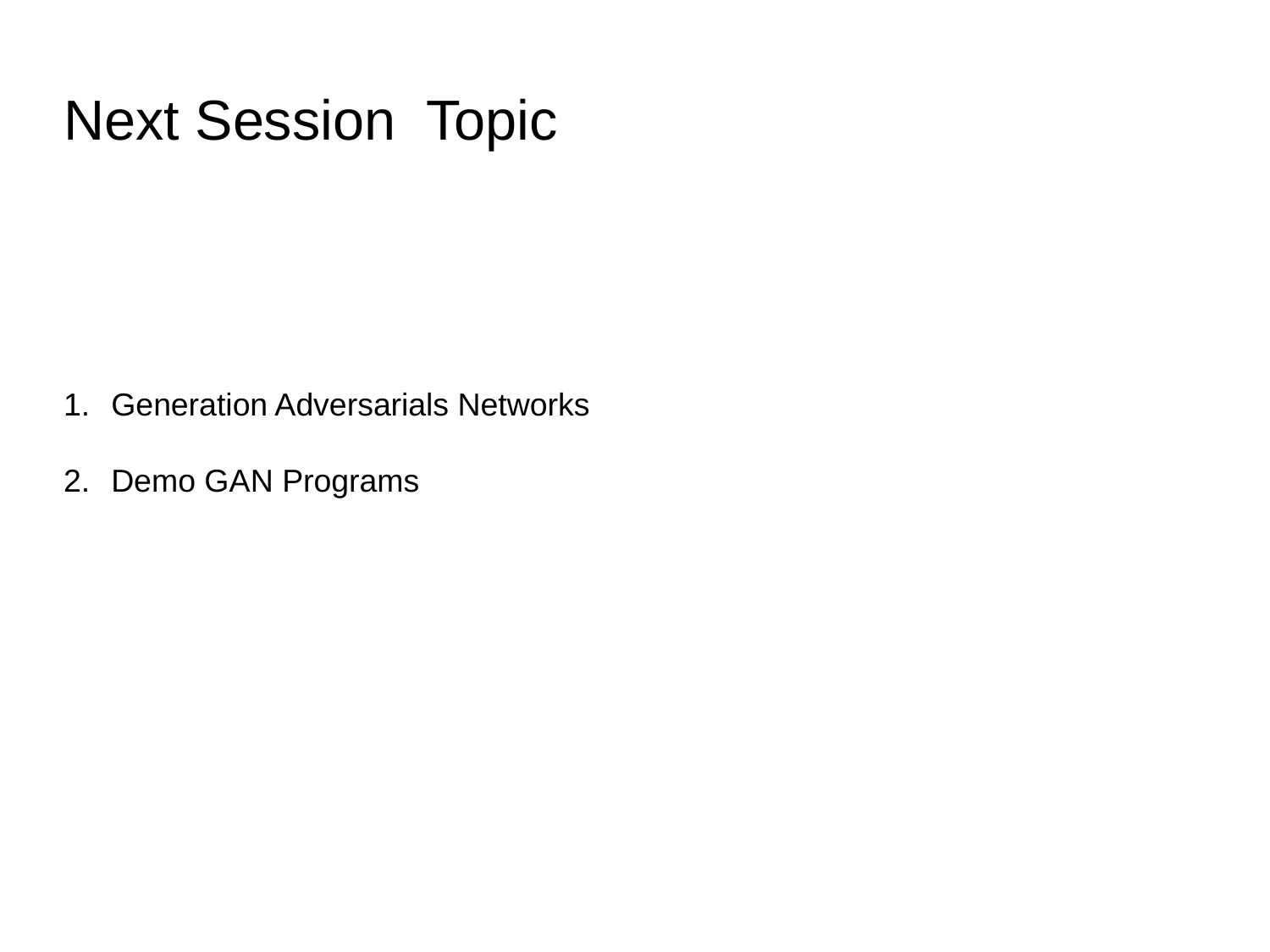

# Next Session  Topic
Generation Adversarials Networks

Demo GAN Programs